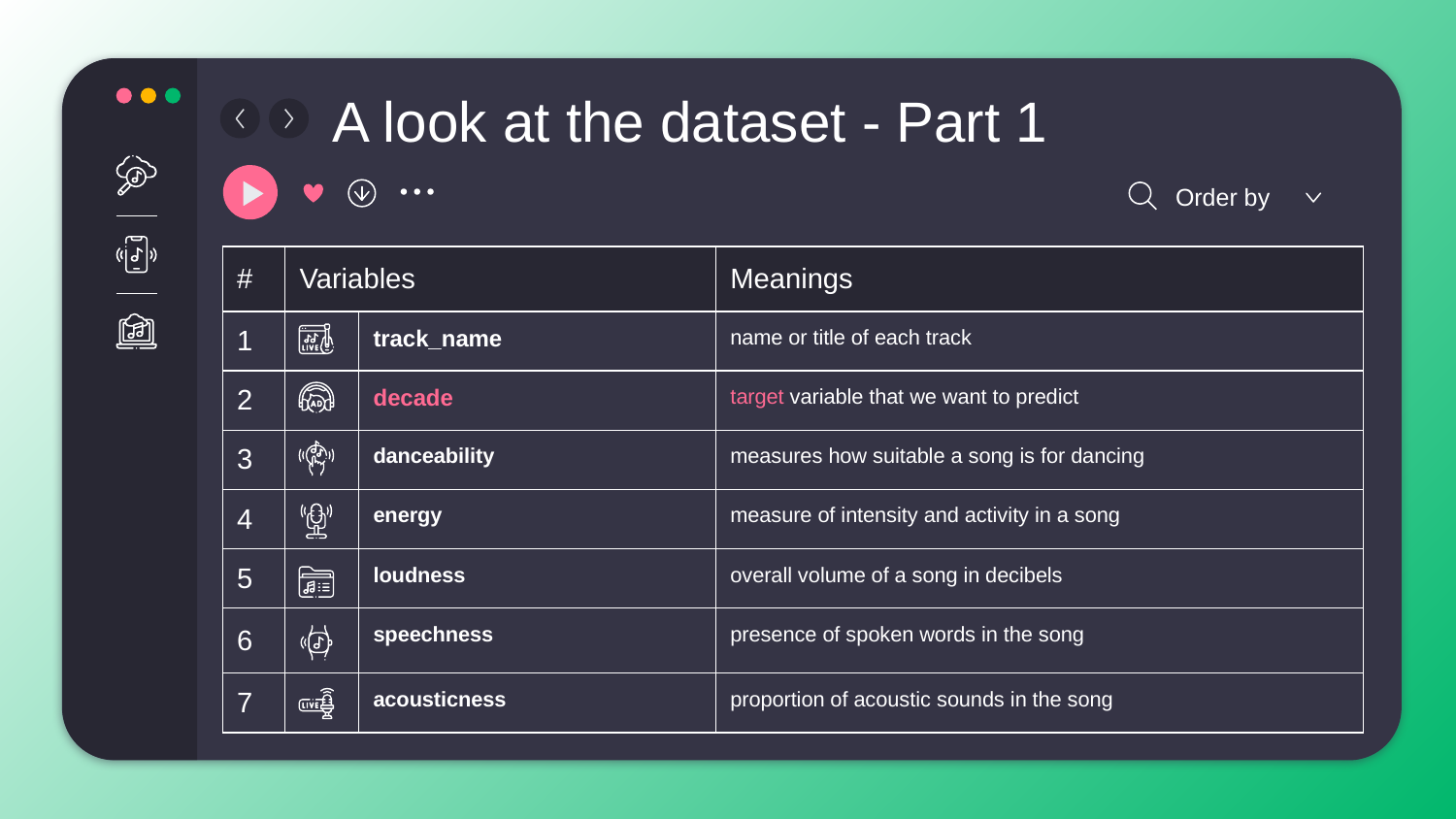

# A look at the dataset - Part 1

Order by

| # | Variables |  | Meanings |
| --- | --- | --- | --- |
| 1 |  | track\_name | name or title of each track |
| 2 |  | decade | target variable that we want to predict |
| 3 |  | danceability | measures how suitable a song is for dancing |
| 4 |  | energy | measure of intensity and activity in a song |
| 5 |  | loudness | overall volume of a song in decibels |
| 6 |  | speechness | presence of spoken words in the song |
| 7 |  | acousticness | proportion of acoustic sounds in the song |